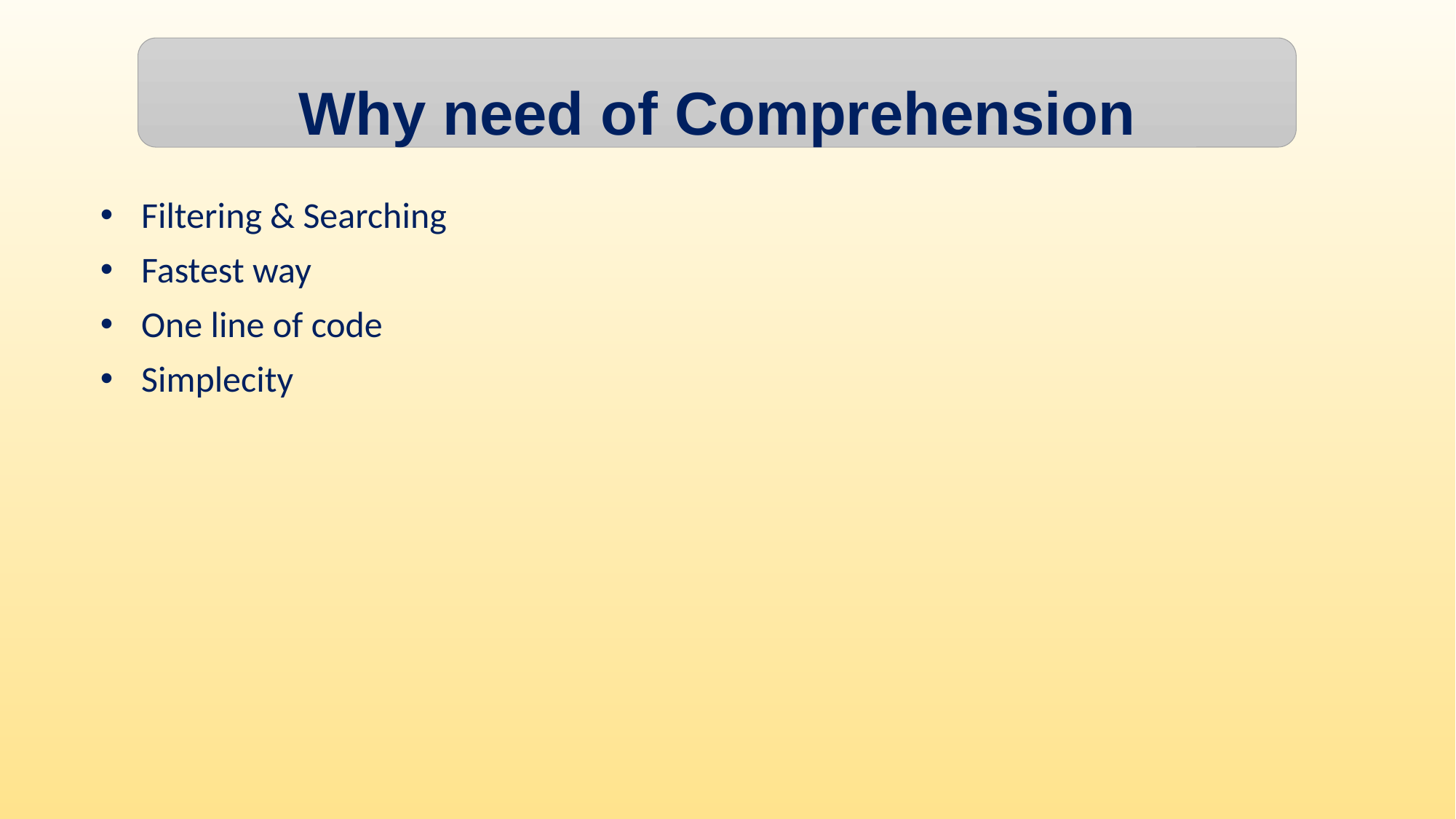

Why need of Comprehension
Filtering & Searching
Fastest way
One line of code
Simplecity